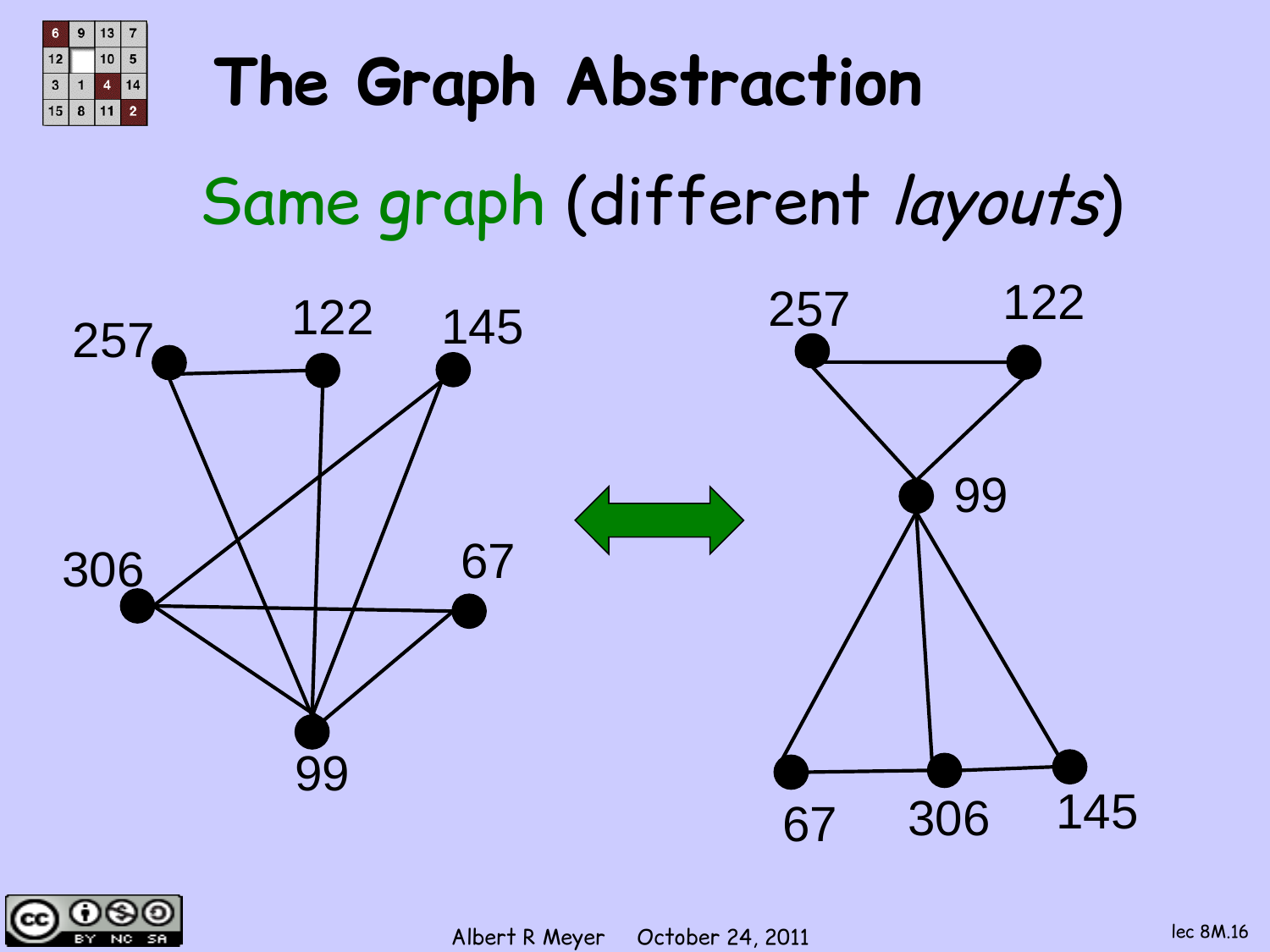

# The Graph Abstraction
Same graph (different layouts)
122
257
122
145
257

67
306

99

99

145
306
67
lec 8M.16